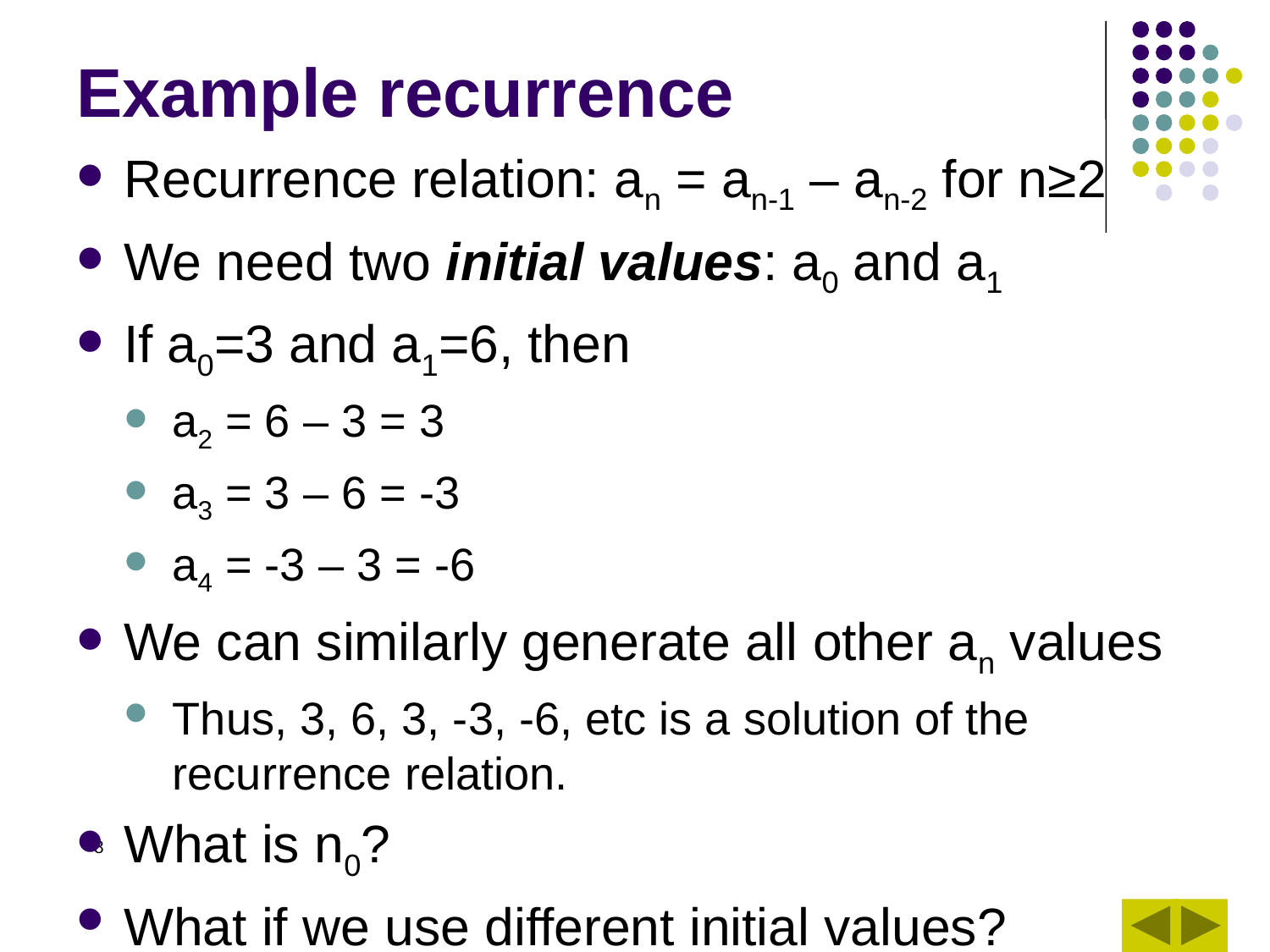

# Example recurrence
Recurrence relation: an = an-1 – an-2 for n≥2
We need two initial values: a0 and a1
If a0=3 and a1=6, then
a2 = 6 – 3 = 3
a3 = 3 – 6 = -3
a4 = -3 – 3 = -6
We can similarly generate all other an values
Thus, 3, 6, 3, -3, -6, etc is a solution of the recurrence relation.
What is n0?
What if we use different initial values?
8